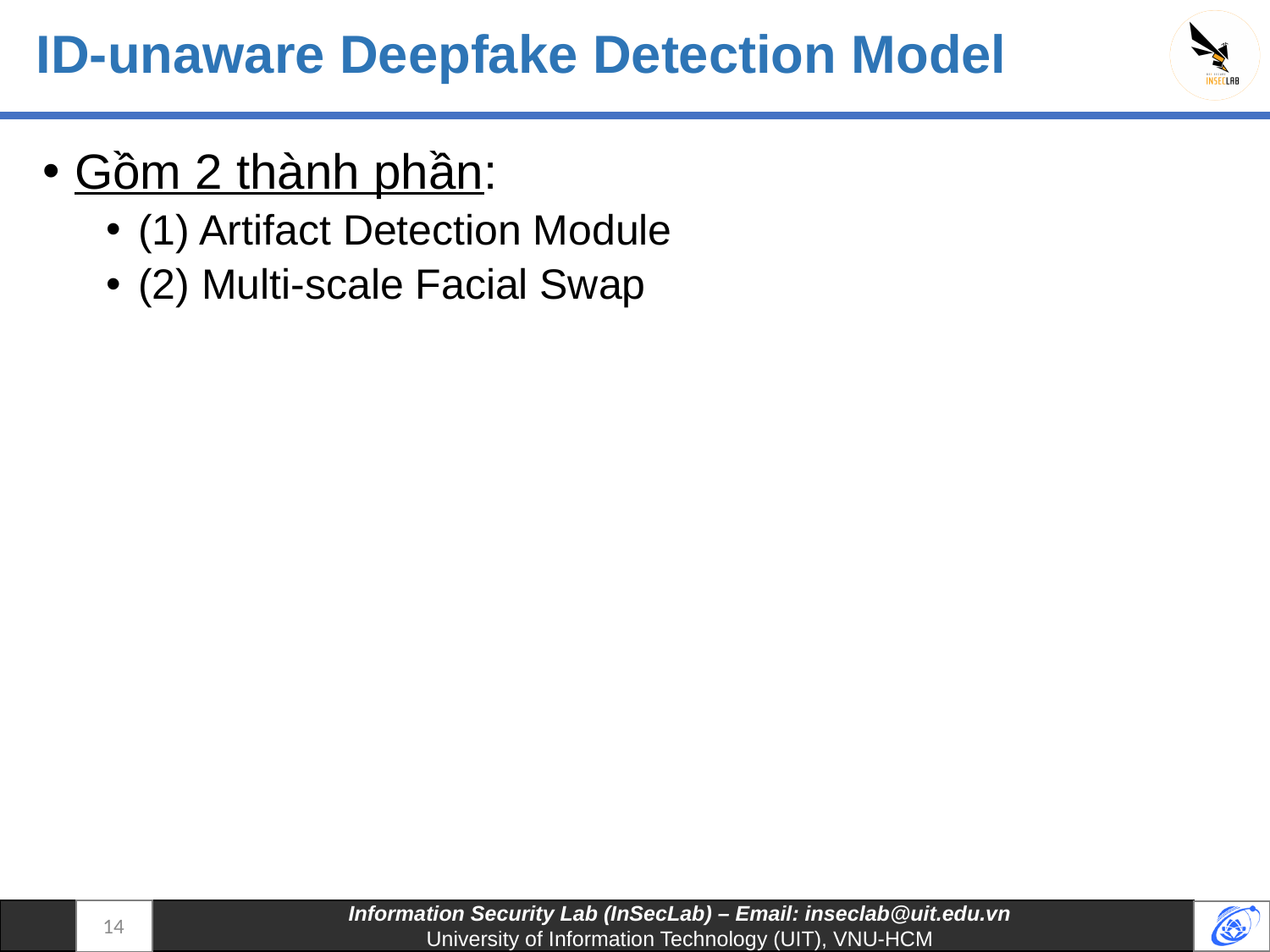

# ID-unaware Deepfake Detection Model
Gồm 2 thành phần:
(1) Artifact Detection Module
(2) Multi-scale Facial Swap

14